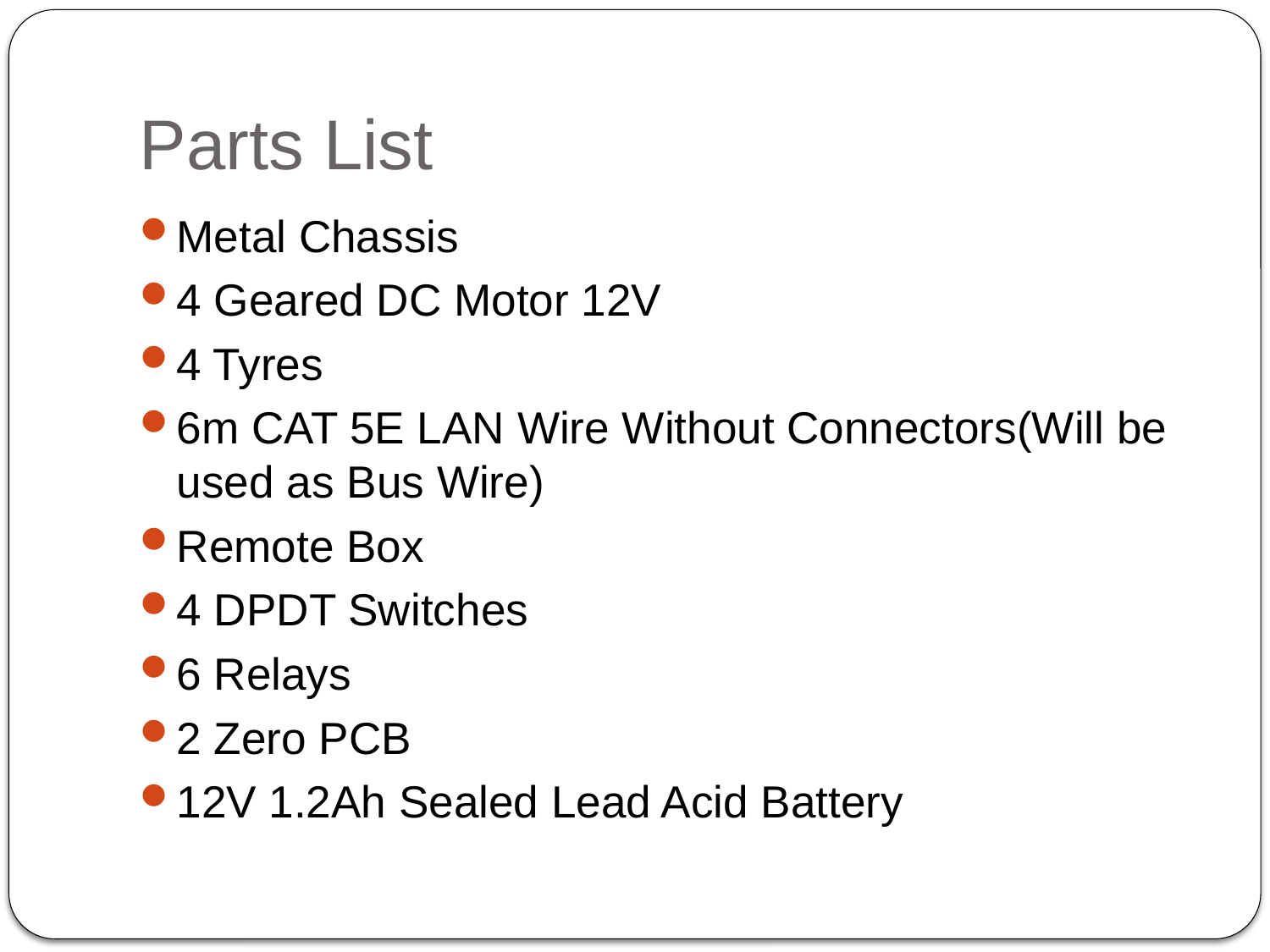

# Parts List
Metal Chassis
4 Geared DC Motor 12V
4 Tyres
6m CAT 5E LAN Wire Without Connectors(Will be used as Bus Wire)
Remote Box
4 DPDT Switches
6 Relays
2 Zero PCB
12V 1.2Ah Sealed Lead Acid Battery